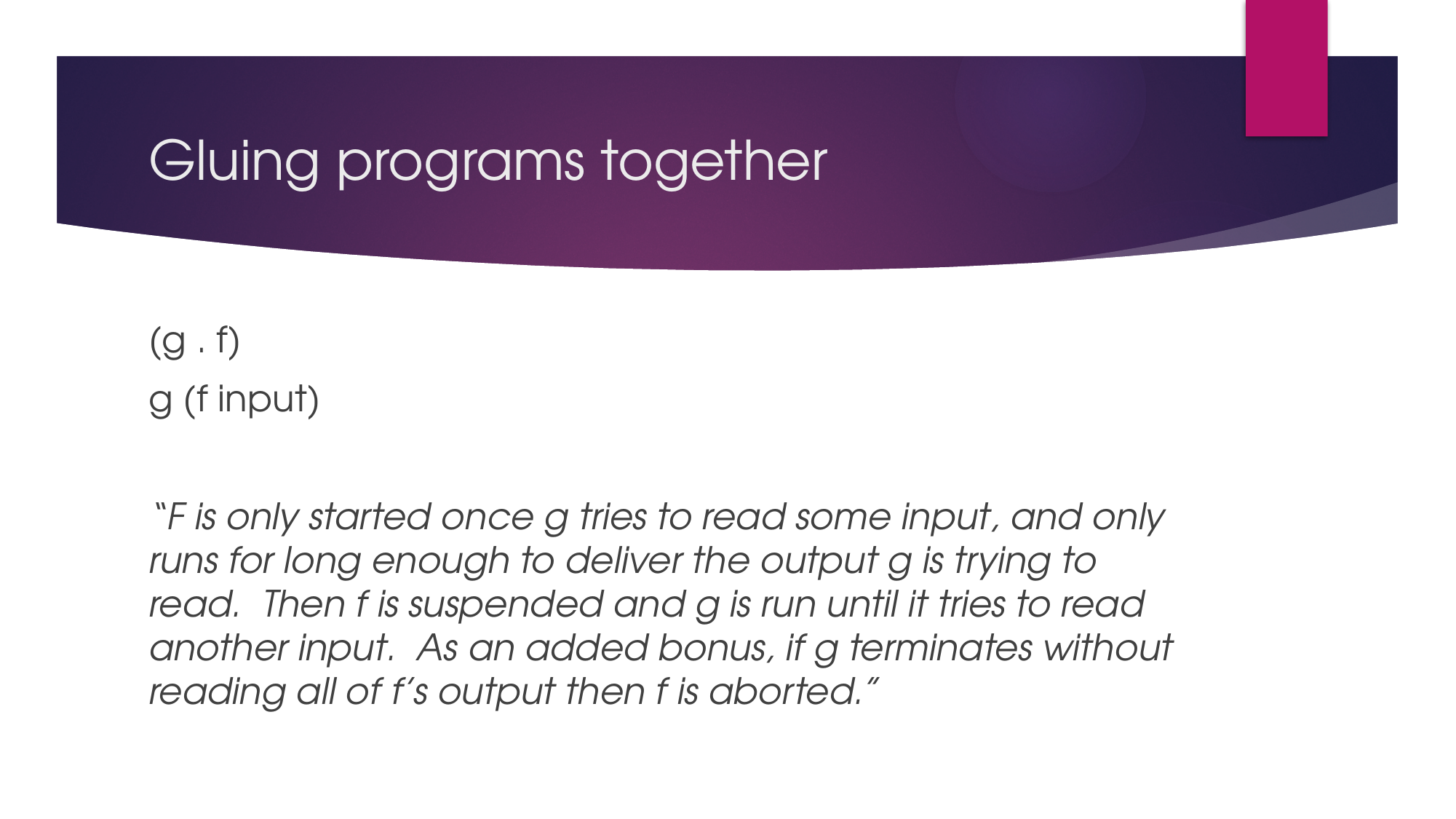

# Gluing programs together
(g . f)
g (f input)

“F is only started once g tries to read some input, and only runs for long enough to deliver the output g is trying to read.  Then f is suspended and g is run until it tries to read another input.  As an added bonus, if g terminates without reading all of f’s output then f is aborted.”